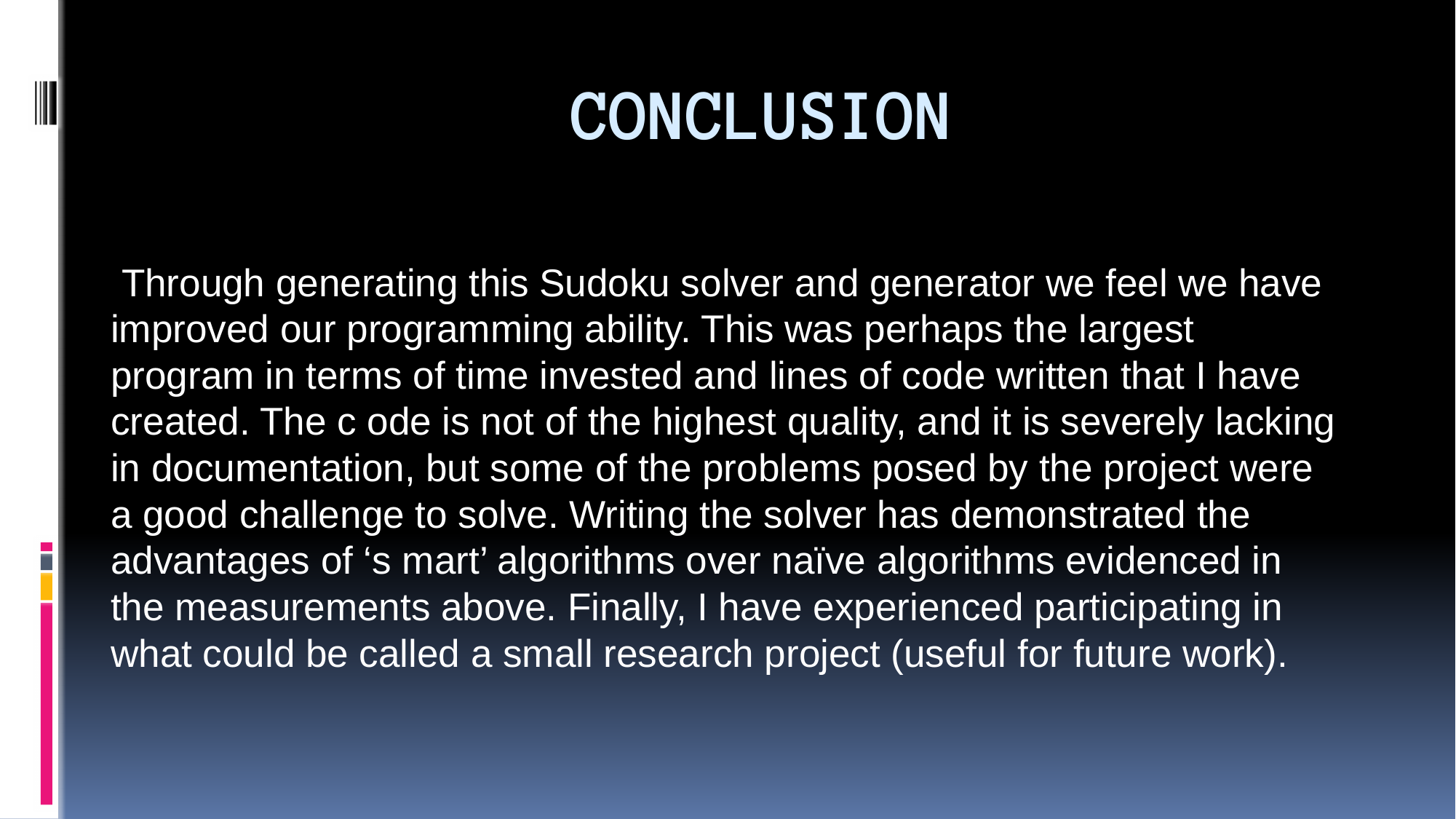

# CONCLUSION

 Through generating this Sudoku solver and generator we feel we have improved our programming ability. This was perhaps the largest program in terms of time invested and lines of code written that I have created. The c ode is not of the highest quality, and it is severely lacking in documentation, but some of the problems posed by the project were a good challenge to solve. Writing the solver has demonstrated the advantages of ‘s mart’ algorithms over naïve algorithms evidenced in the measurements above. Finally, I have experienced participating in what could be called a small research project (useful for future work).